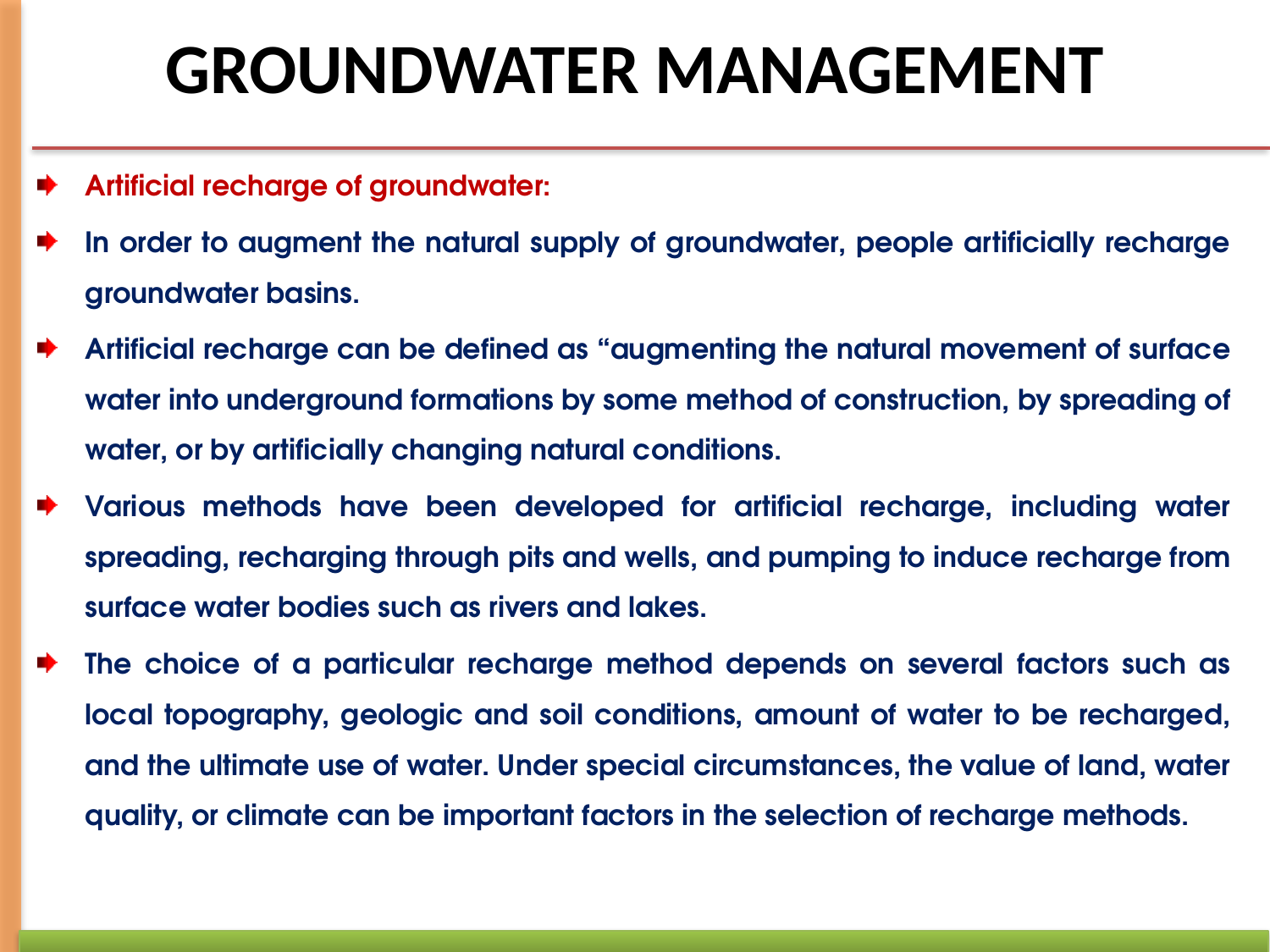

GROUNDWATER MANAGEMENT
Artificial recharge of groundwater:
In order to augment the natural supply of groundwater, people artificially recharge groundwater basins.
Artificial recharge can be defined as “augmenting the natural movement of surface water into underground formations by some method of construction, by spreading of water, or by artificially changing natural conditions.
Various methods have been developed for artificial recharge, including water spreading, recharging through pits and wells, and pumping to induce recharge from surface water bodies such as rivers and lakes.
The choice of a particular recharge method depends on several factors such as local topography, geologic and soil conditions, amount of water to be recharged, and the ultimate use of water. Under special circumstances, the value of land, water quality, or climate can be important factors in the selection of recharge methods.